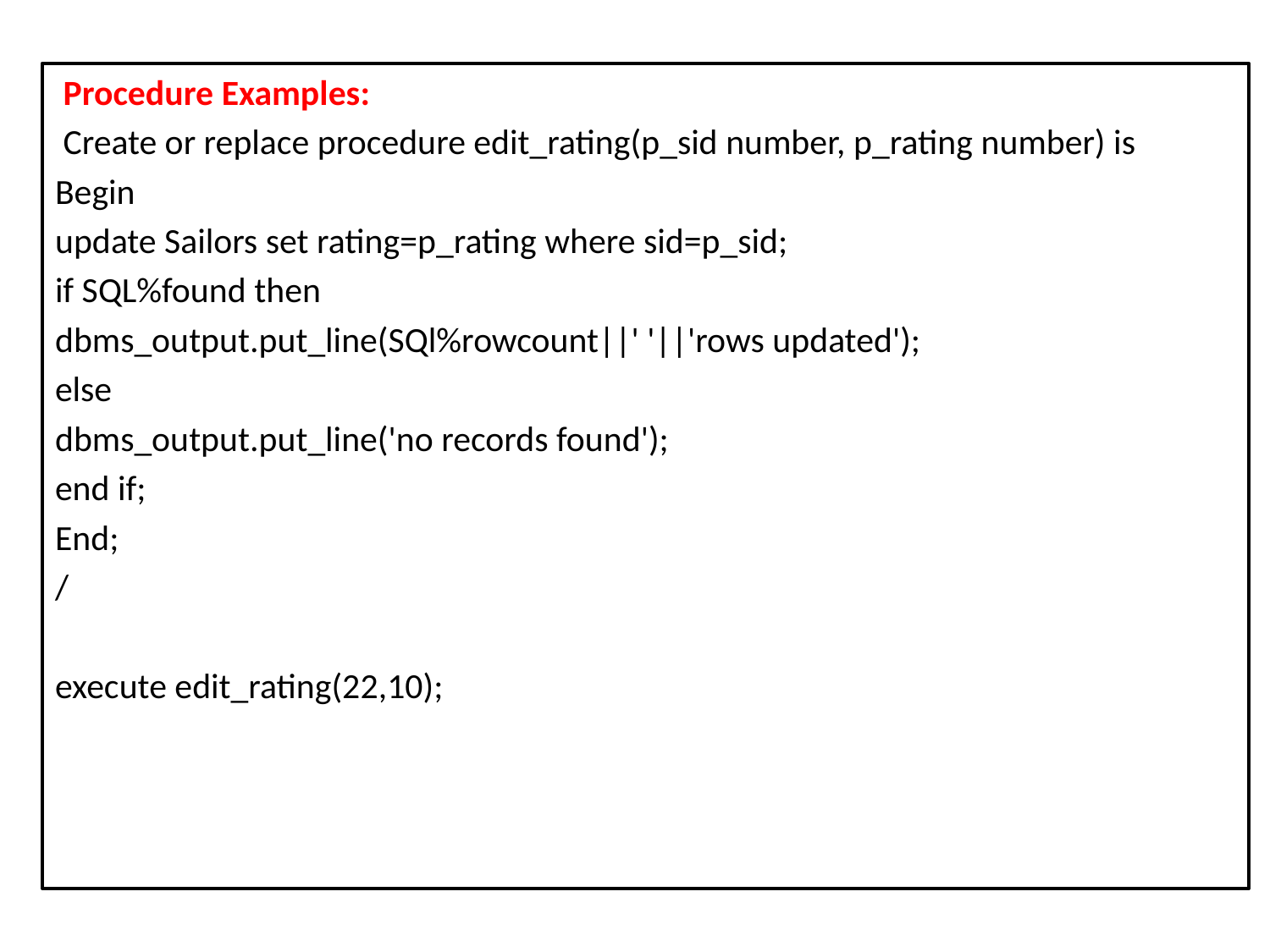

Procedure Examples:
 Create or replace procedure edit_rating(p_sid number, p_rating number) is
Begin
update Sailors set rating=p_rating where sid=p_sid;
if SQL%found then
dbms_output.put_line(SQl%rowcount||' '||'rows updated');
else
dbms_output.put_line('no records found');
end if;
End;
/

execute edit_rating(22,10);